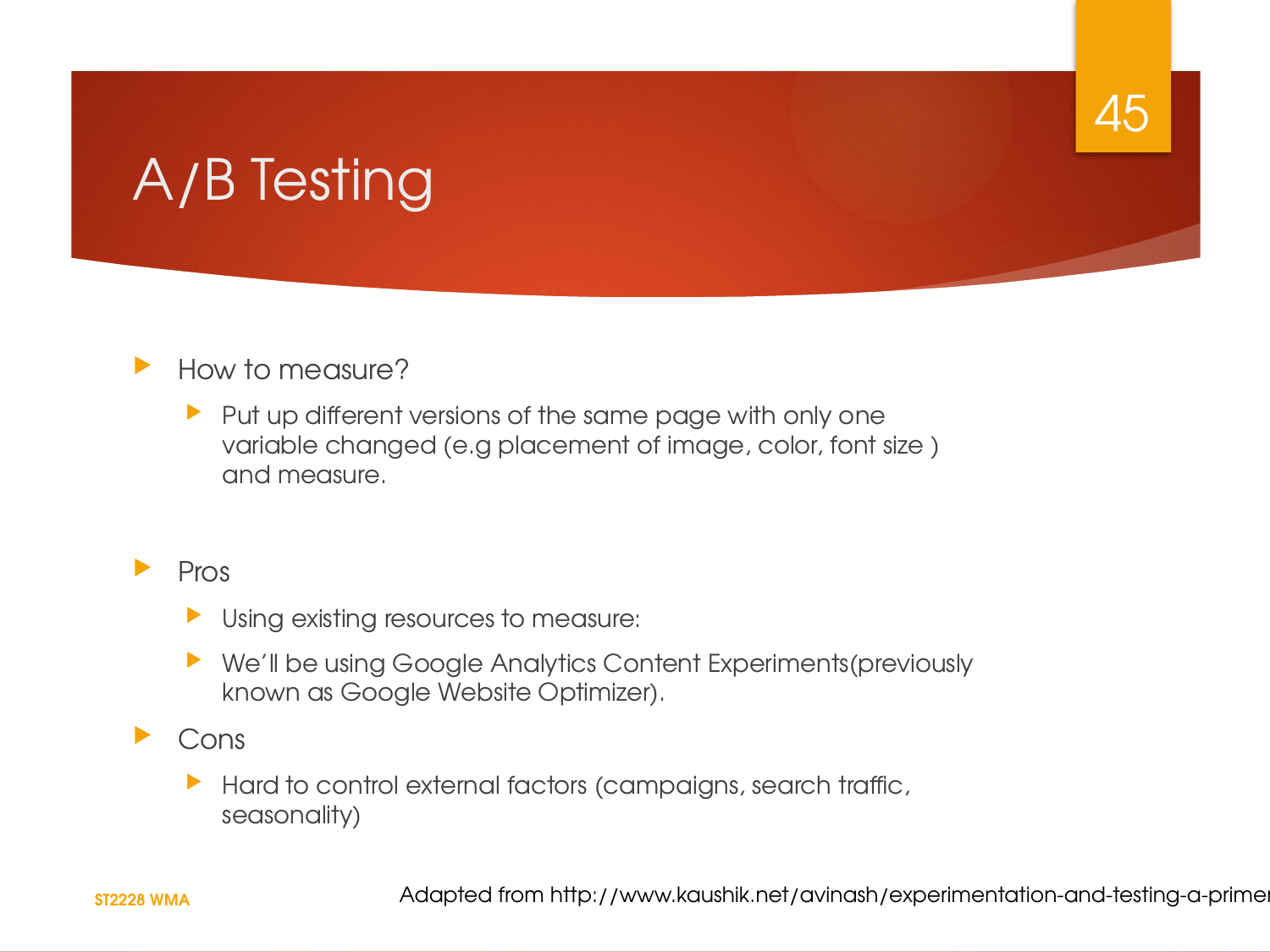

45
# A/B Testing
How to measure?
Put up different versions of the same page with only one variable changed (e.g placement of image, color, font size ) and measure.

Pros
Using existing resources to measure:
We’ll be using Google Analytics Content Experiments(previously known as Google Website Optimizer).
Cons
Hard to control external factors (campaigns, search traffic, seasonality)

Adapted from http://www.kaushik.net/avinash/experimentation-and-testing-a-primer/
ST2228 WMA